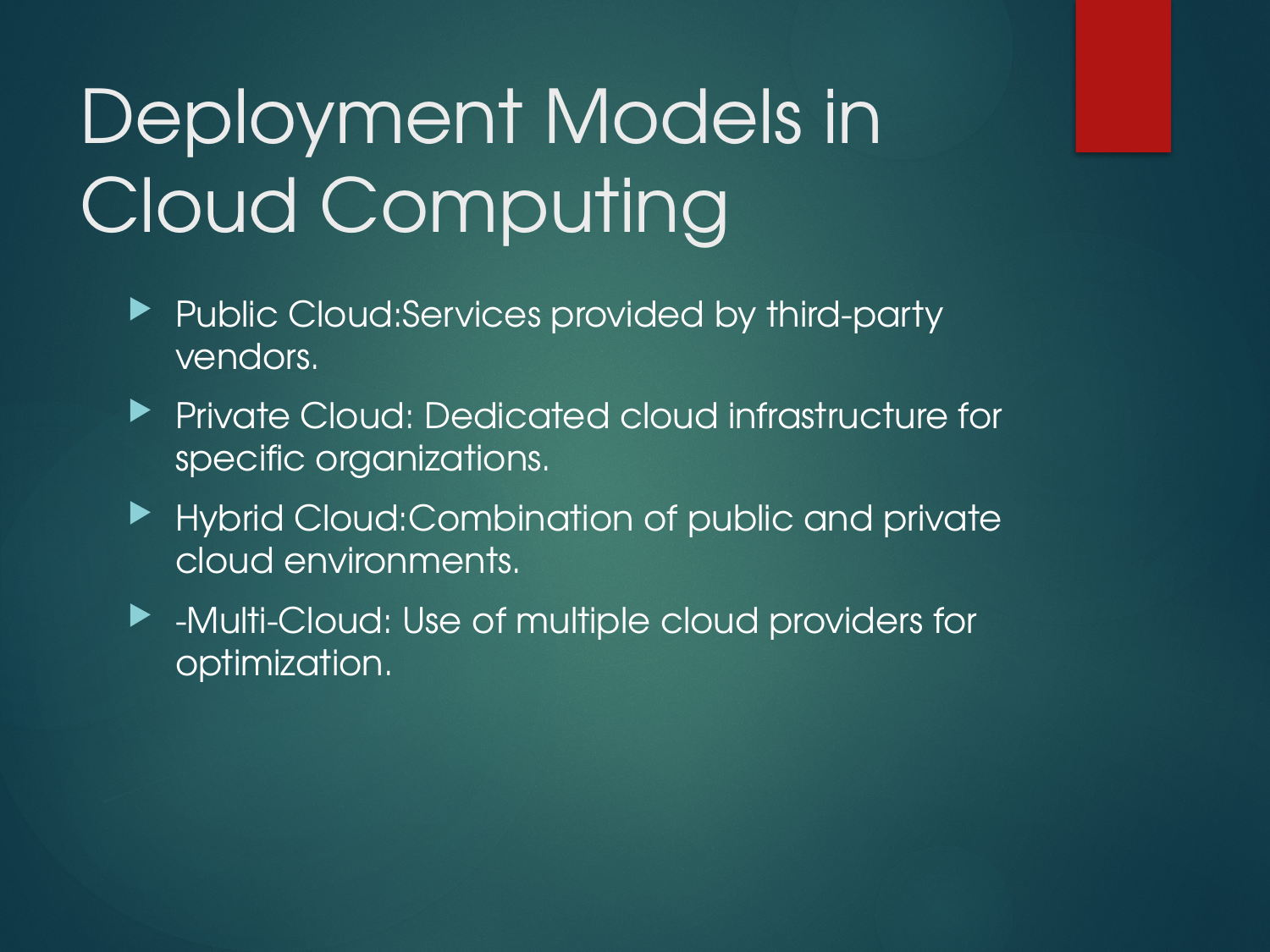

# Deployment Models in Cloud Computing
Public Cloud:Services provided by third-party vendors.
Private Cloud: Dedicated cloud infrastructure for specific organizations.
Hybrid Cloud:Combination of public and private cloud environments.
-Multi-Cloud: Use of multiple cloud providers for optimization.